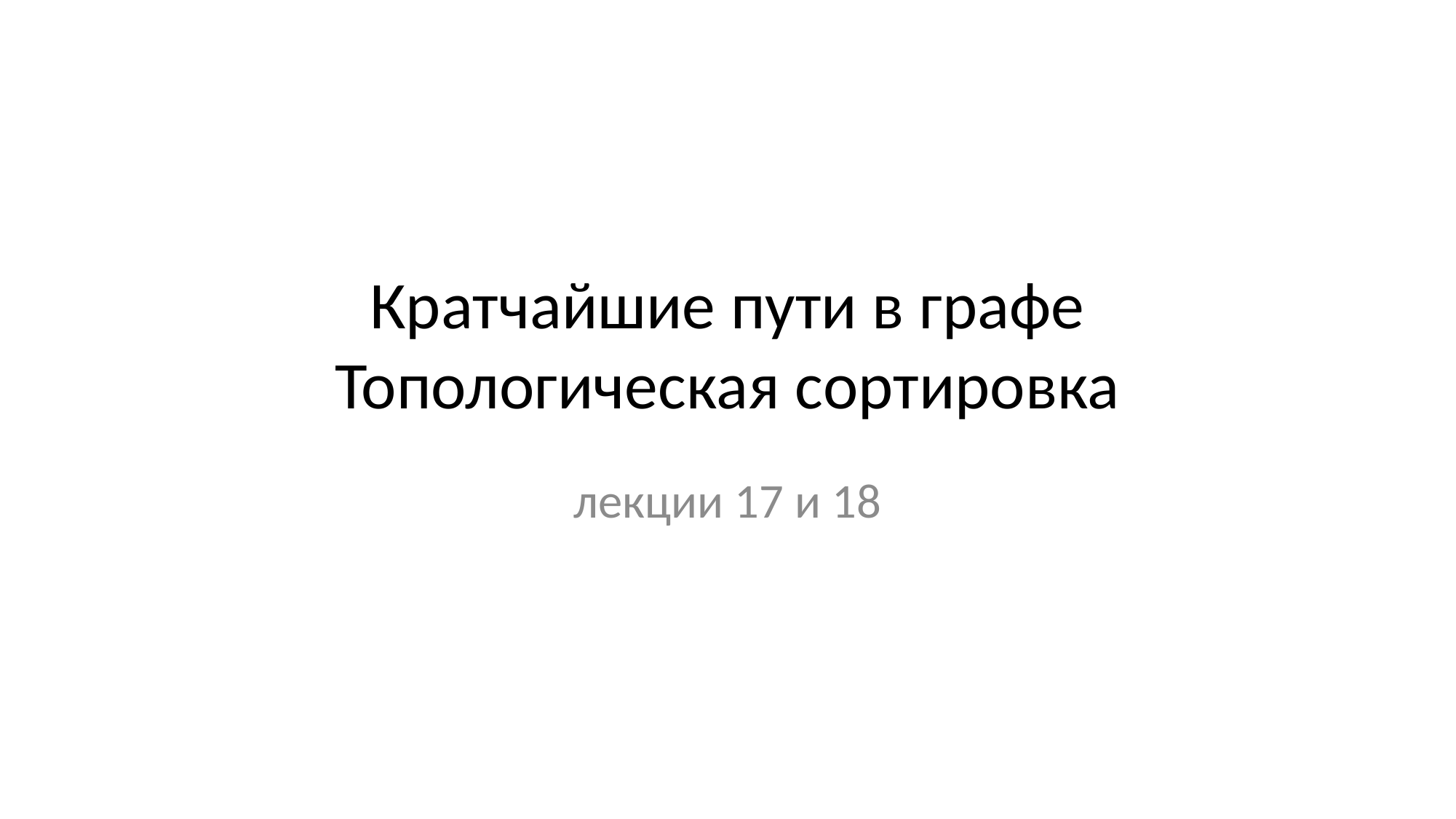

# Кратчайшие пути в графе Топологическая сортировка
лекции 17 и 18